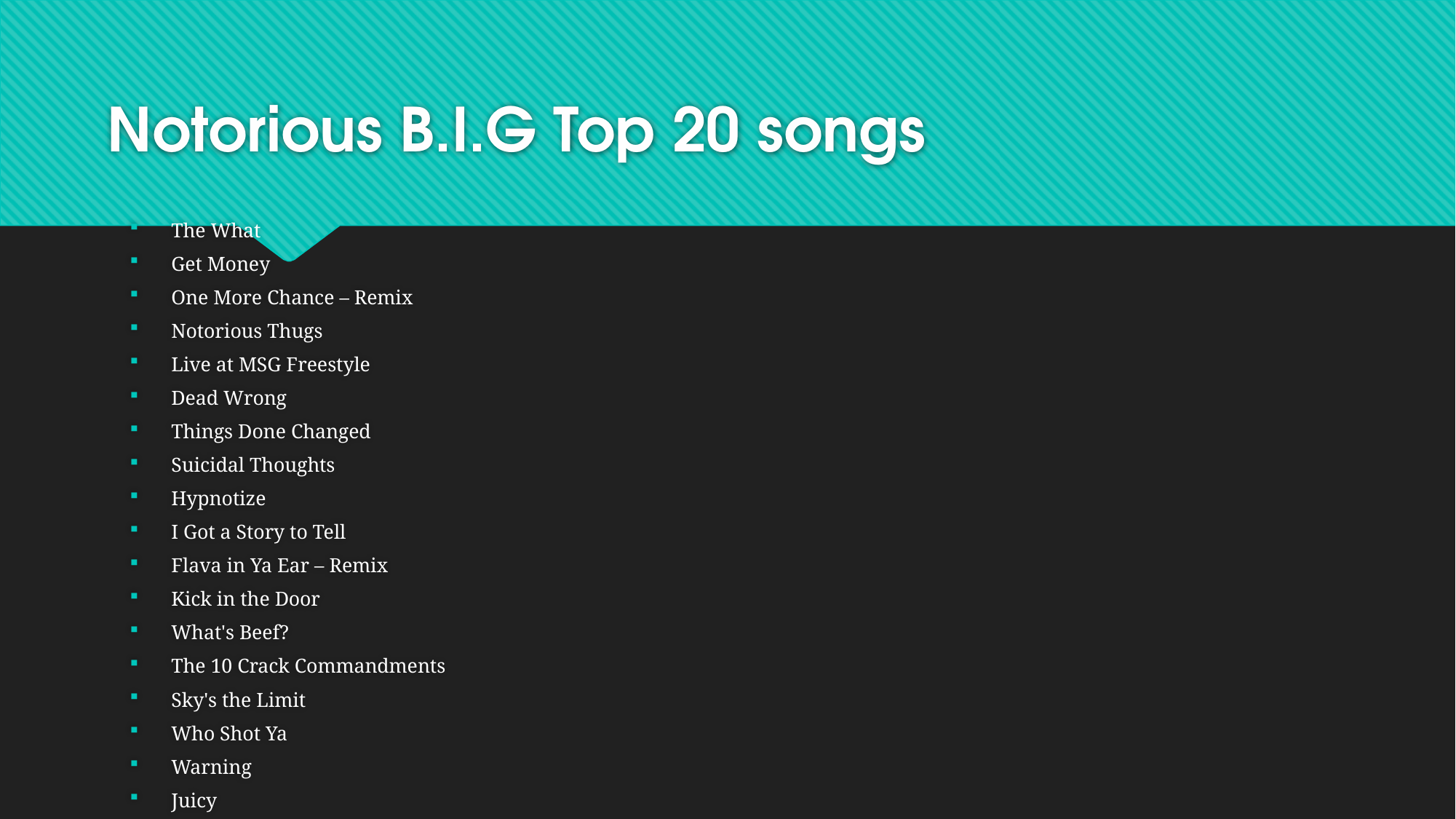

# Notorious B.I.G Top 20 songs
The What
Get Money
One More Chance – Remix
Notorious Thugs
Live at MSG Freestyle
Dead Wrong
Things Done Changed
Suicidal Thoughts
Hypnotize
I Got a Story to Tell
Flava in Ya Ear – Remix
Kick in the Door
What's Beef?
The 10 Crack Commandments
Sky's the Limit
Who Shot Ya
Warning
Juicy